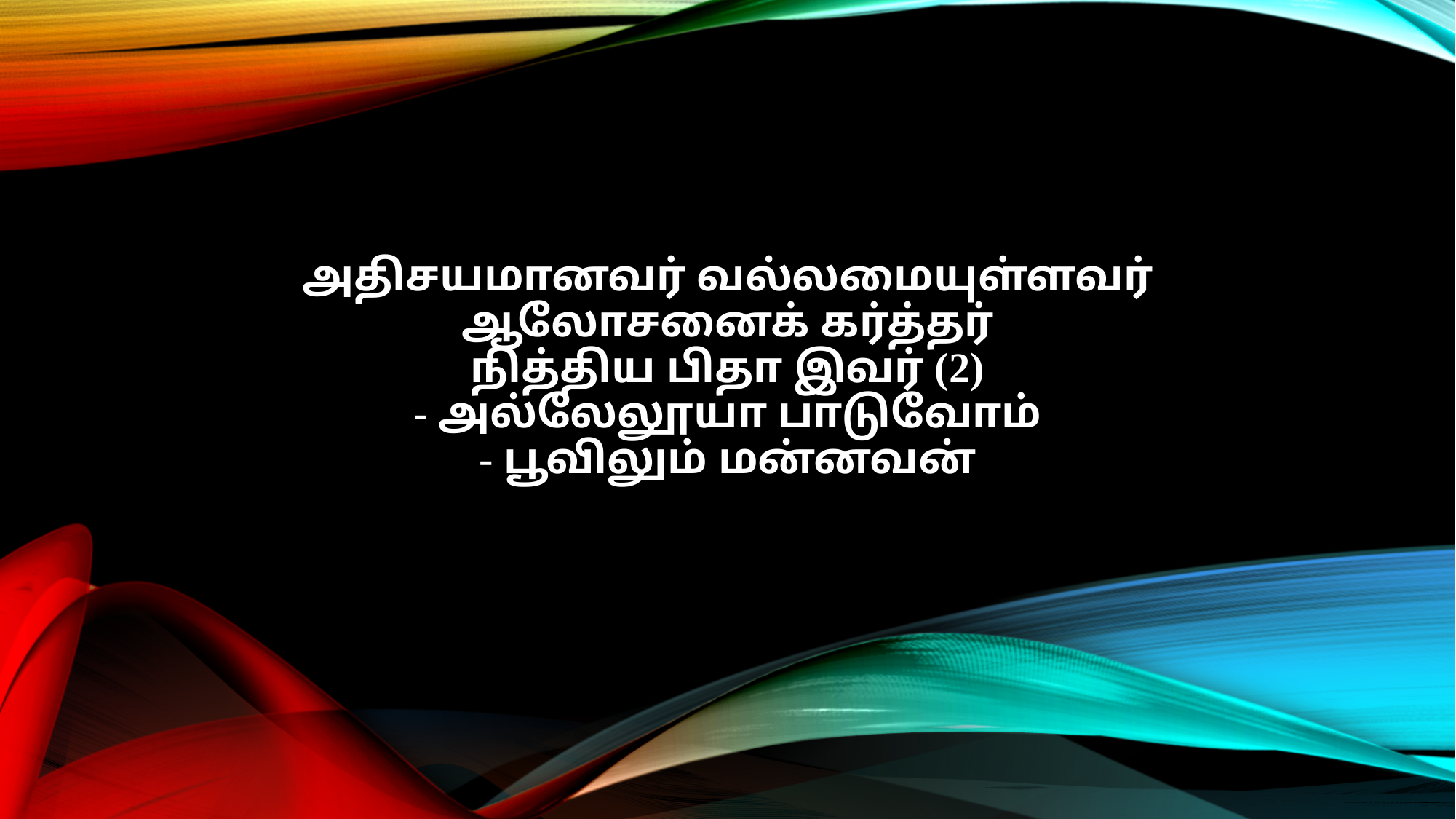

அதிசயமானவர் வல்லமையுள்ளவர்
ஆலோசனைக் கர்த்தர்
நித்திய பிதா இவர் (2)
- அல்லேலூயா பாடுவோம்
- பூவிலும் மன்னவன்